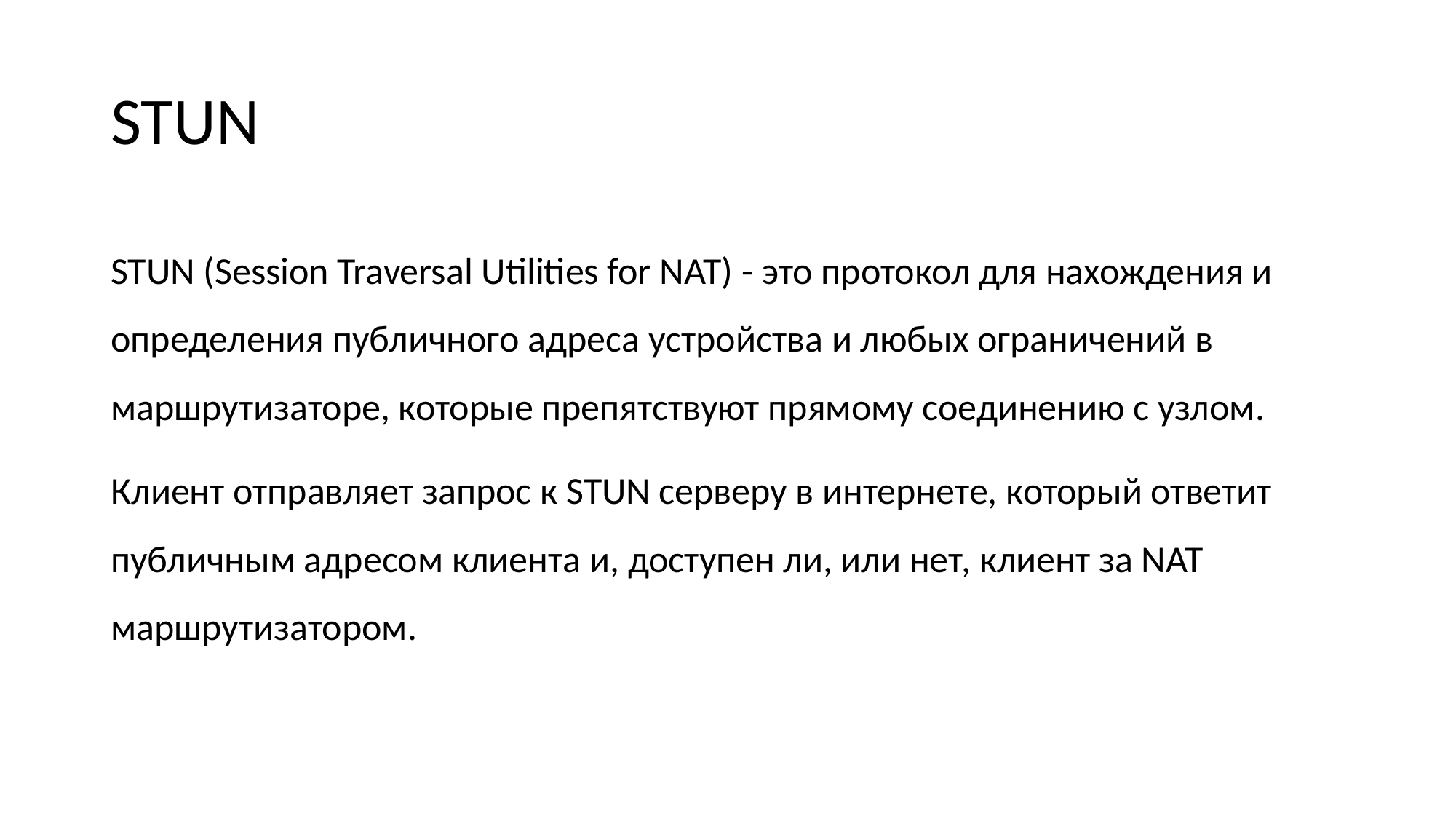

# STUN
STUN (Session Traversal Utilities for NAT) - это протокол для нахождения и определения публичного адреса устройства и любых ограничений в маршрутизаторе, которые препятствуют прямому соединению с узлом.
Клиент отправляет запрос к STUN серверу в интернете, который ответит публичным адресом клиента и, доступен ли, или нет, клиент за NAT маршрутизатором.